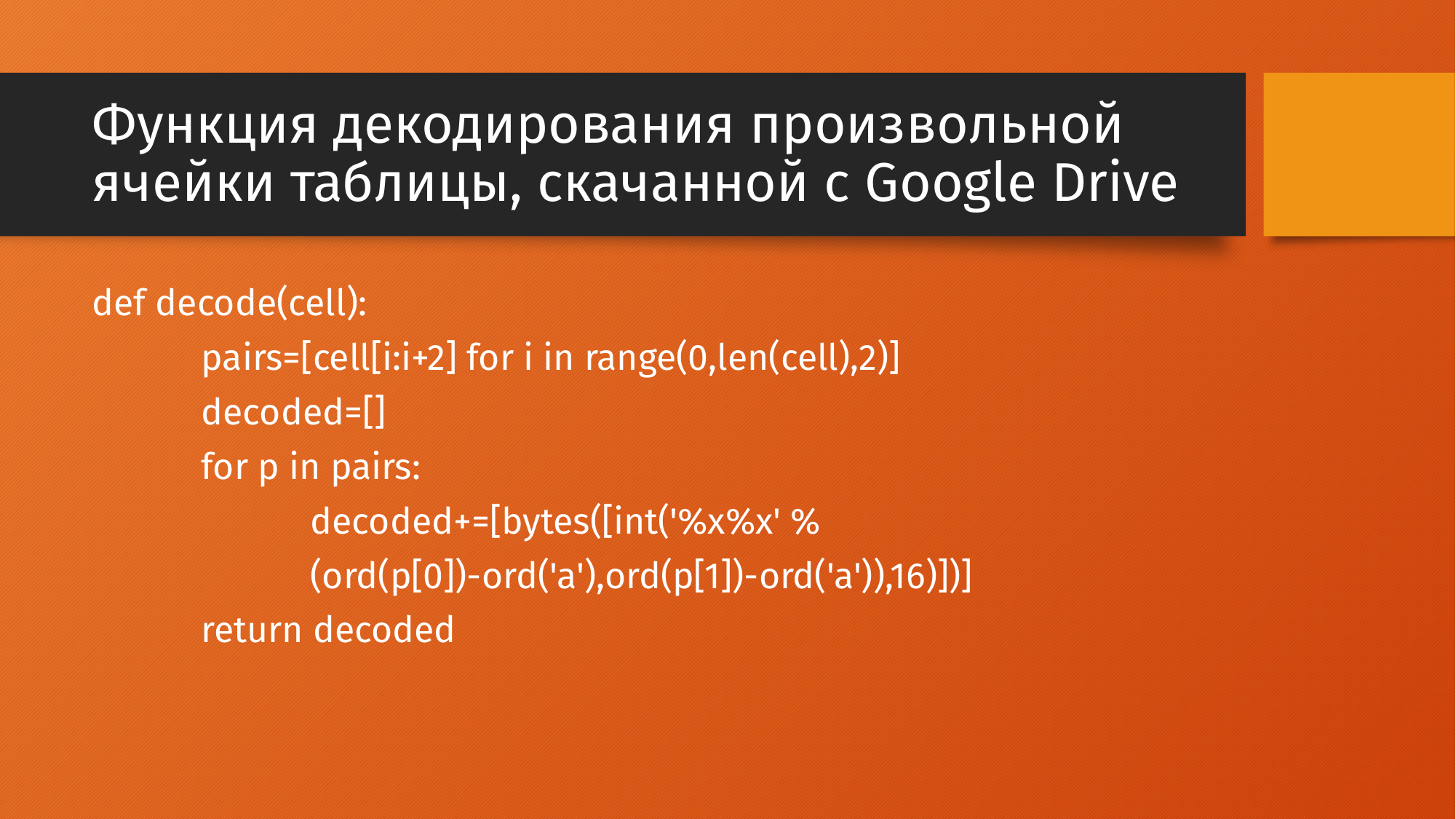

# Функция декодирования произвольной ячейки таблицы, скачанной с Google Drive
def decode(cell):
	pairs=[cell[i:i+2] for i in range(0,len(cell),2)]
	decoded=[]
	for p in pairs:
		decoded+=[bytes([int('%x%x' %
		(ord(p[0])-ord('a'),ord(p[1])-ord('a')),16)])]
	return decoded